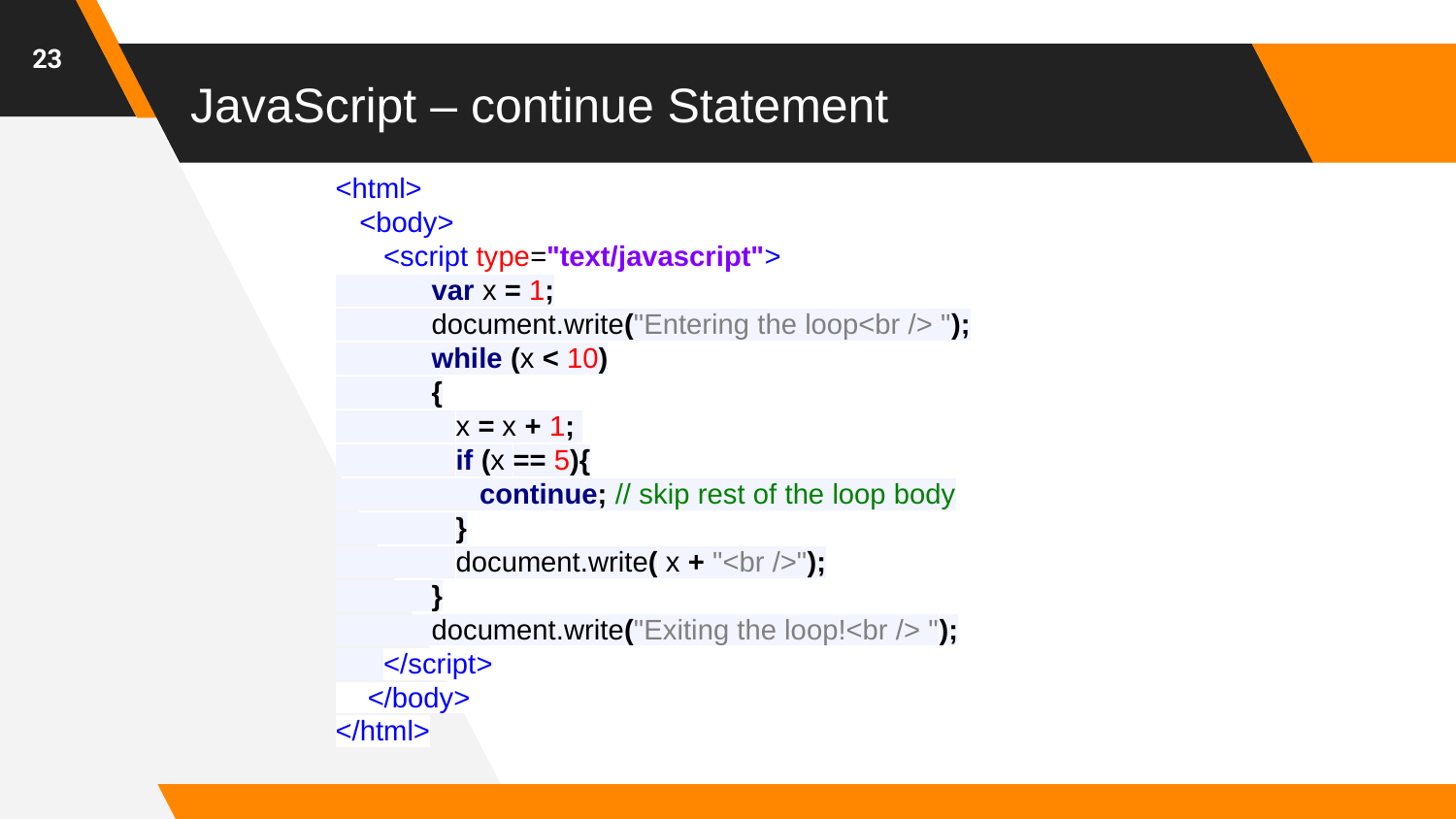

23
# JavaScript – continue Statement
<html>
   <body>
      <script type="text/javascript">
            var x = 1;
            document.write("Entering the loop<br /> ");
            while (x < 10)
            {
               x = x + 1;
               if (x == 5){
                  continue; // skip rest of the loop body
               }
               document.write( x + "<br />");
            }
            document.write("Exiting the loop!<br /> ");
      </script>
    </body>
</html>